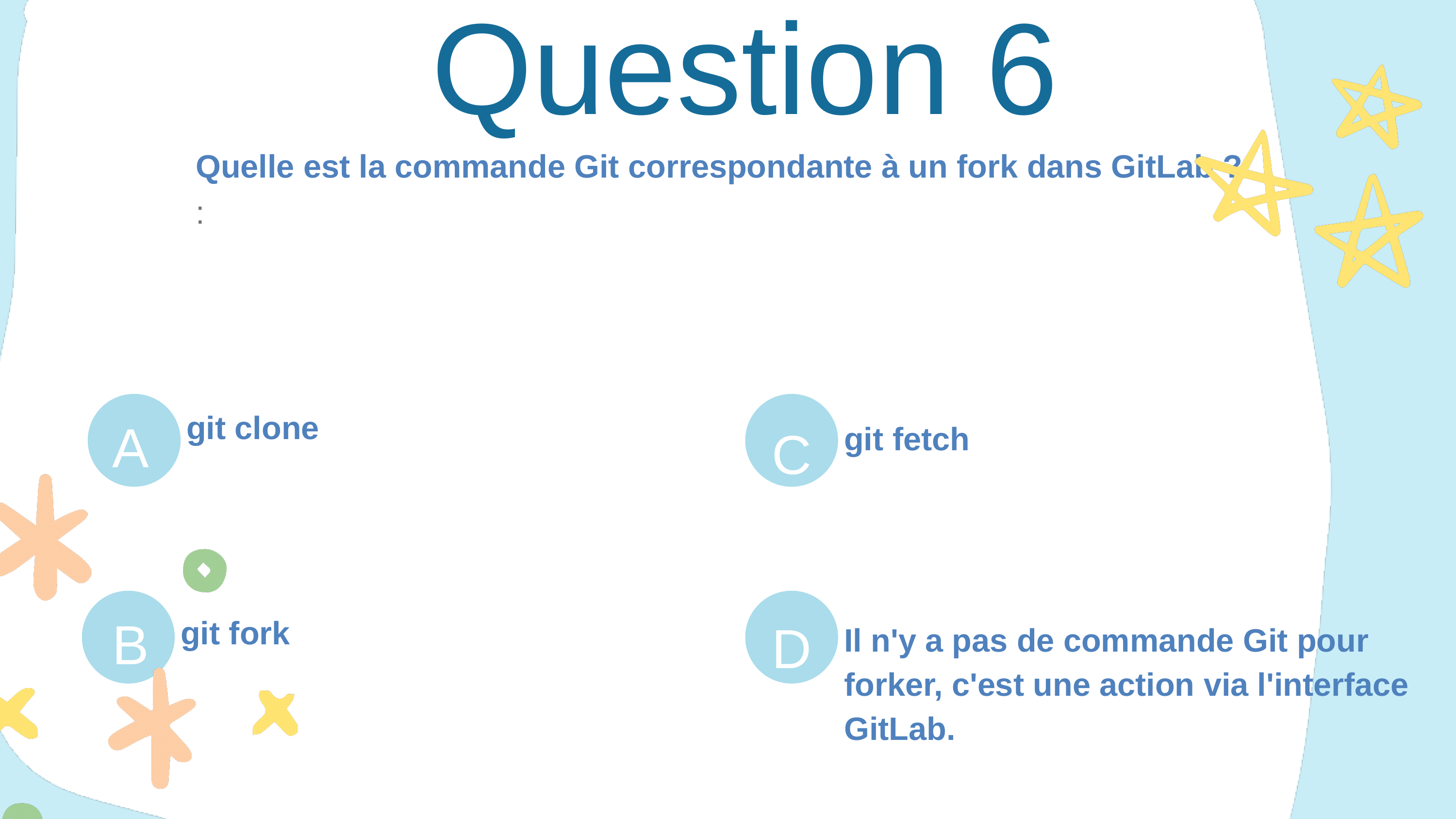

Question 6

Quelle est la commande Git correspondante à un fork dans GitLab ?
:
A

C
git clone
git fetch

B

D
git fork
Il n'y a pas de commande Git pour forker, c'est une action via l'interface GitLab.